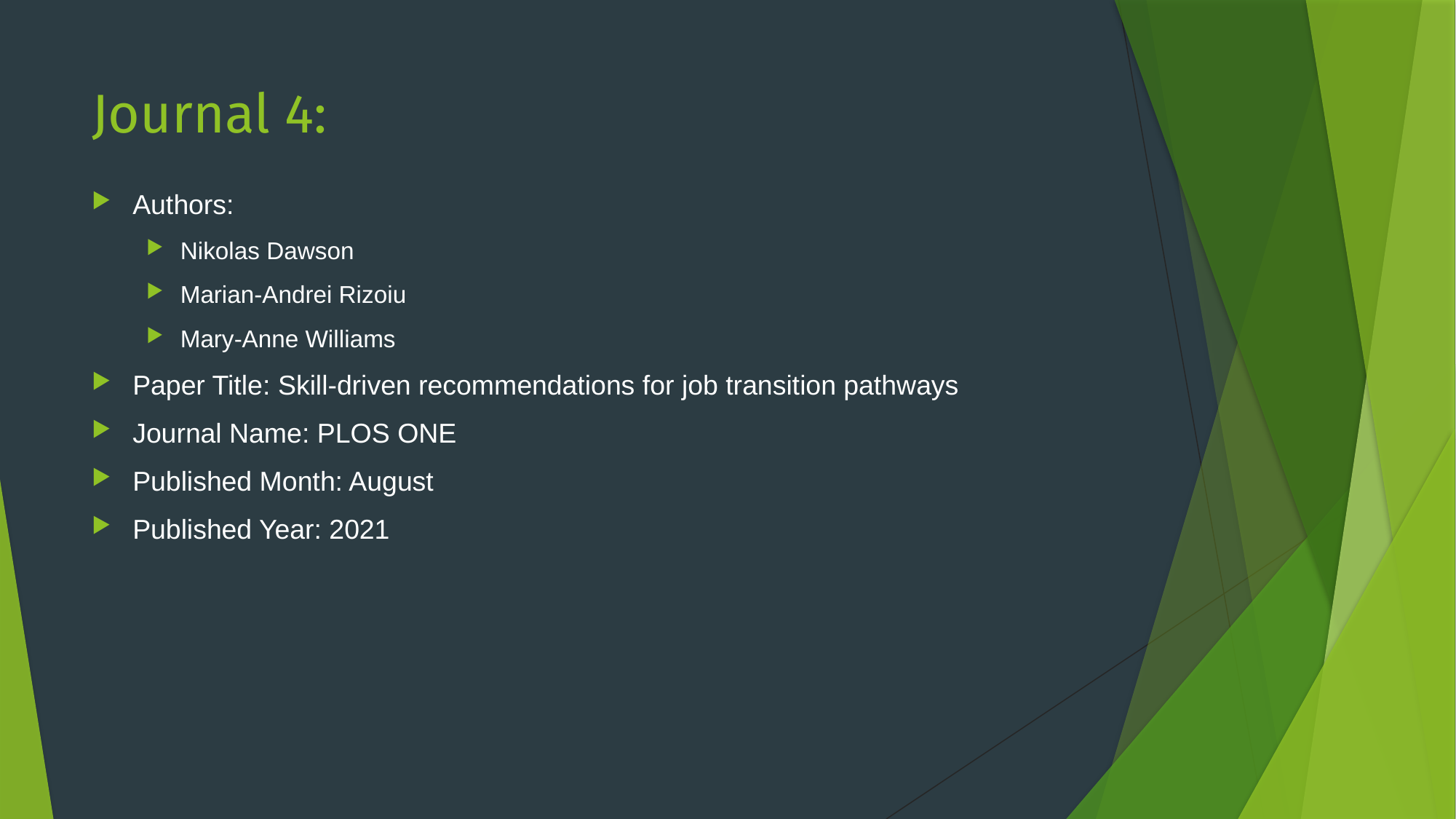

# Journal 4:
Authors:
Nikolas Dawson
Marian-Andrei Rizoiu
Mary-Anne Williams
Paper Title: Skill-driven recommendations for job transition pathways
Journal Name: PLOS ONE
Published Month: August
Published Year: 2021